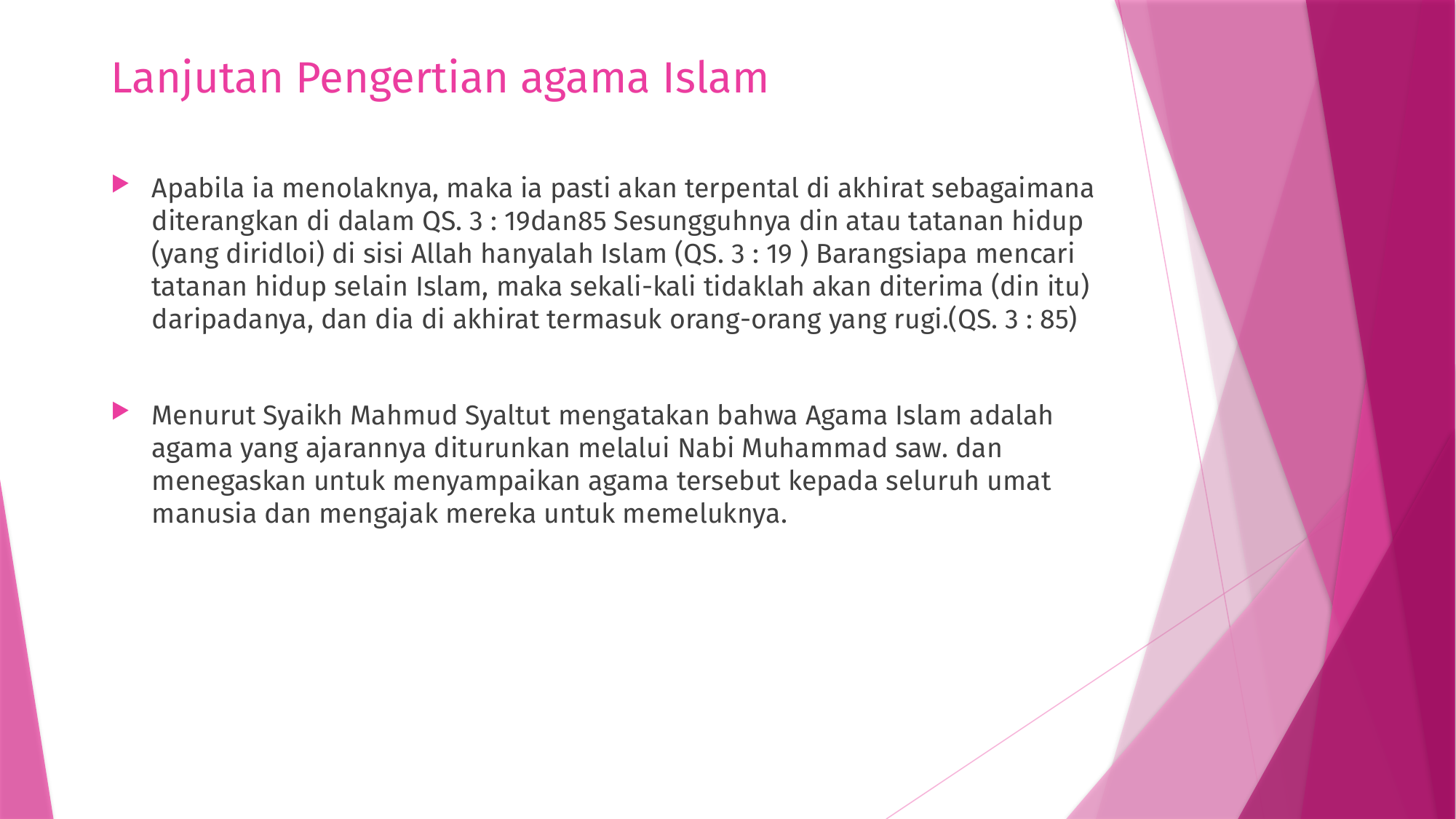

# Lanjutan Pengertian agama Islam

Apabila ia menolaknya, maka ia pasti akan terpental di akhirat sebagaimana diterangkan di dalam QS. 3 : 19dan85 Sesungguhnya din atau tatanan hidup (yang diridloi) di sisi Allah hanyalah Islam (QS. 3 : 19 ) Barangsiapa mencari tatanan hidup selain Islam, maka sekali-kali tidaklah akan diterima (din itu) daripadanya, dan dia di akhirat termasuk orang-orang yang rugi.(QS. 3 : 85)

Menurut Syaikh Mahmud Syaltut mengatakan bahwa Agama Islam adalah agama yang ajarannya diturunkan melalui Nabi Muhammad saw. dan menegaskan untuk menyampaikan agama tersebut kepada seluruh umat manusia dan mengajak mereka untuk memeluknya.